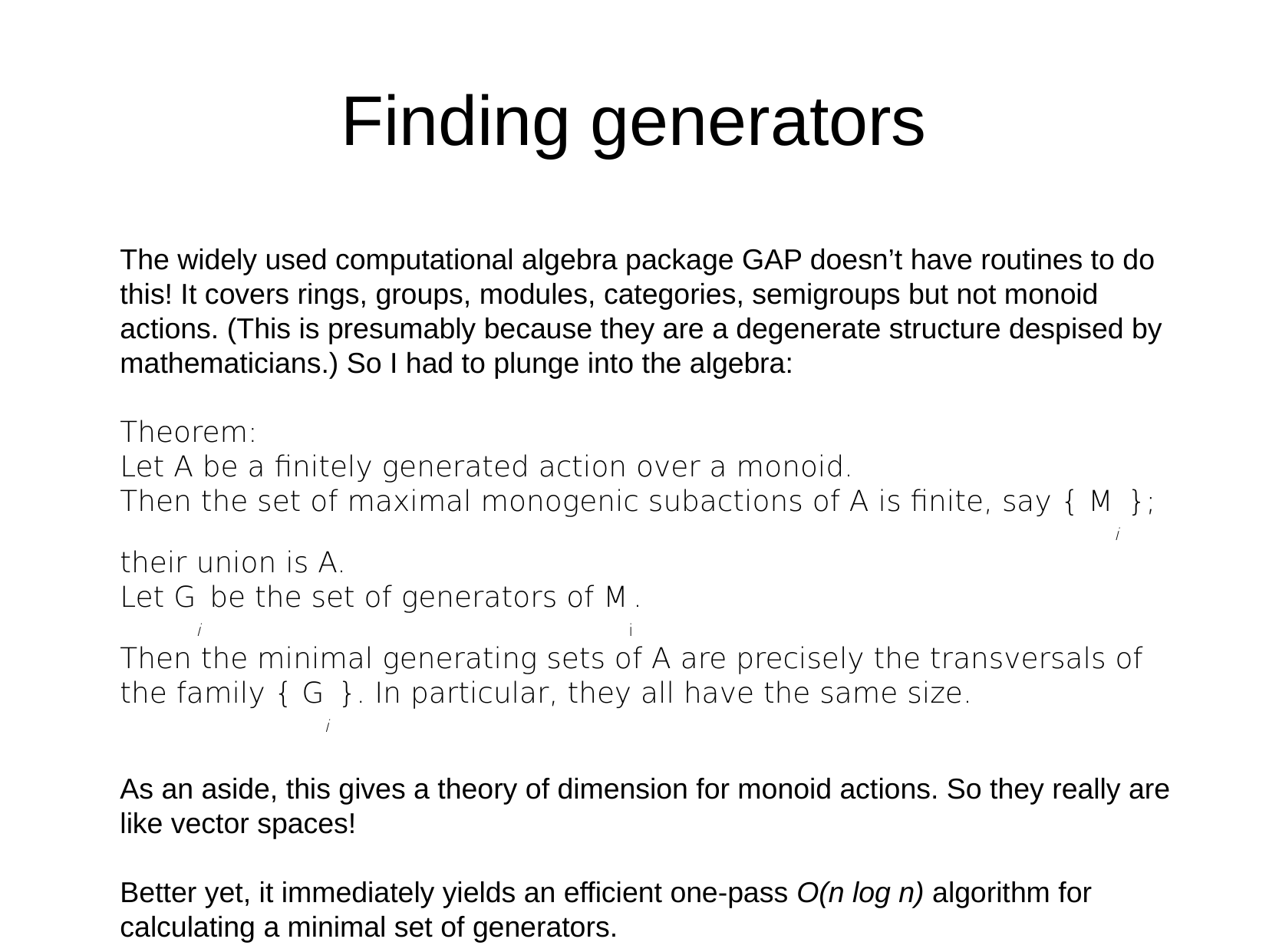

Finding generators
The widely used computational algebra package GAP doesn’t have routines to do this! It covers rings, groups, modules, categories, semigroups but not monoid actions. (This is presumably because they are a degenerate structure despised by mathematicians.) So I had to plunge into the algebra:

Theorem:
Let A be a finitely generated action over a monoid.
Then the set of maximal monogenic subactions of A is finite, say { Mi }; their union is A.
Let Gi be the set of generators of Mi.
Then the minimal generating sets of A are precisely the transversals of the family { Gi }. In particular, they all have the same size.

As an aside, this gives a theory of dimension for monoid actions. So they really are like vector spaces!

Better yet, it immediately yields an efficient one-pass O(n log n) algorithm for calculating a minimal set of generators.